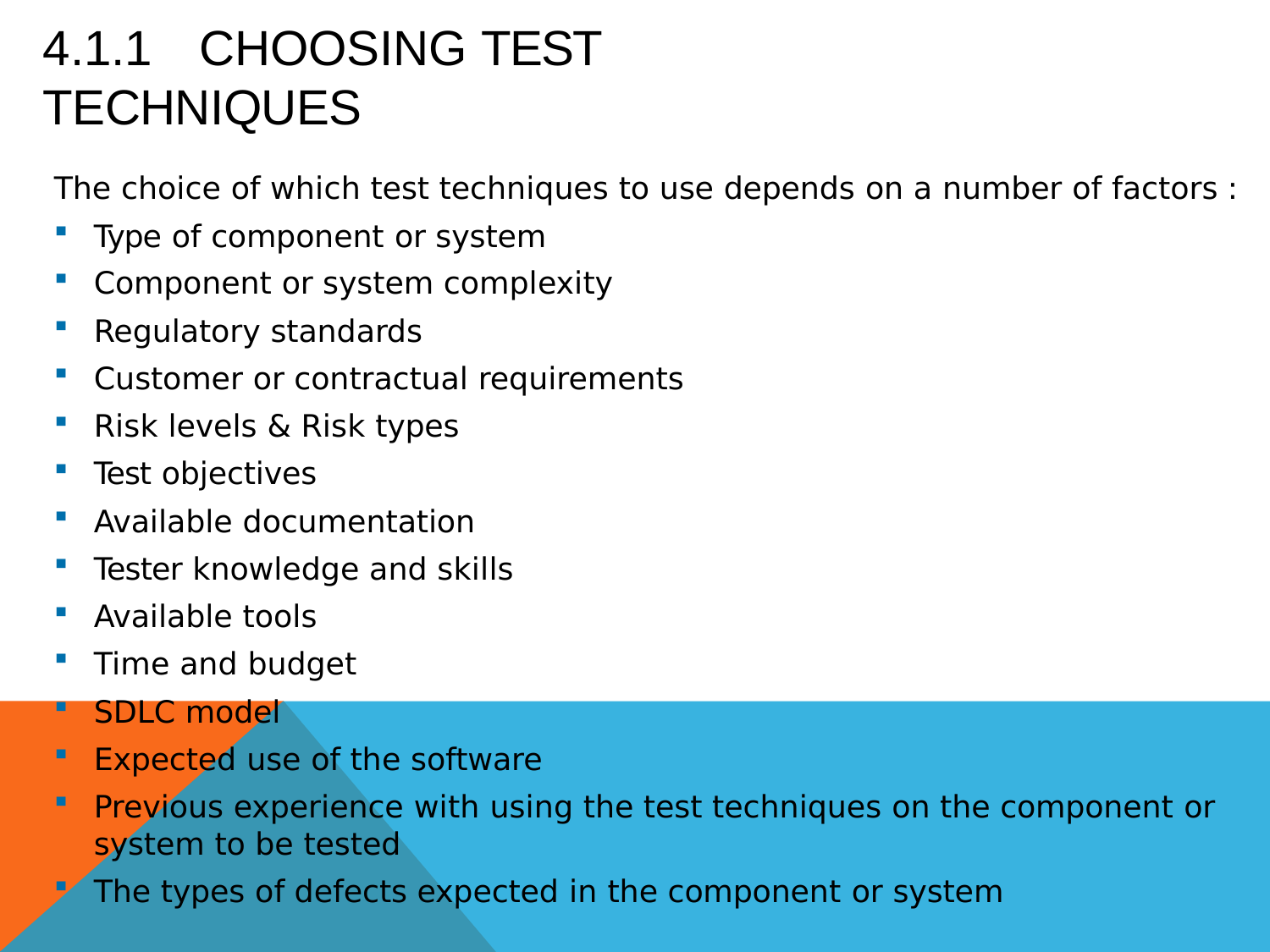

# 4.1.1	Choosing Test Techniques
The choice of which test techniques to use depends on a number of factors :
Type of component or system
Component or system complexity
Regulatory standards
Customer or contractual requirements
Risk levels & Risk types
Test objectives
Available documentation
Tester knowledge and skills
Available tools
Time and budget
SDLC model
Expected use of the software
Previous experience with using the test techniques on the component or
system to be tested
The types of defects expected in the component or system